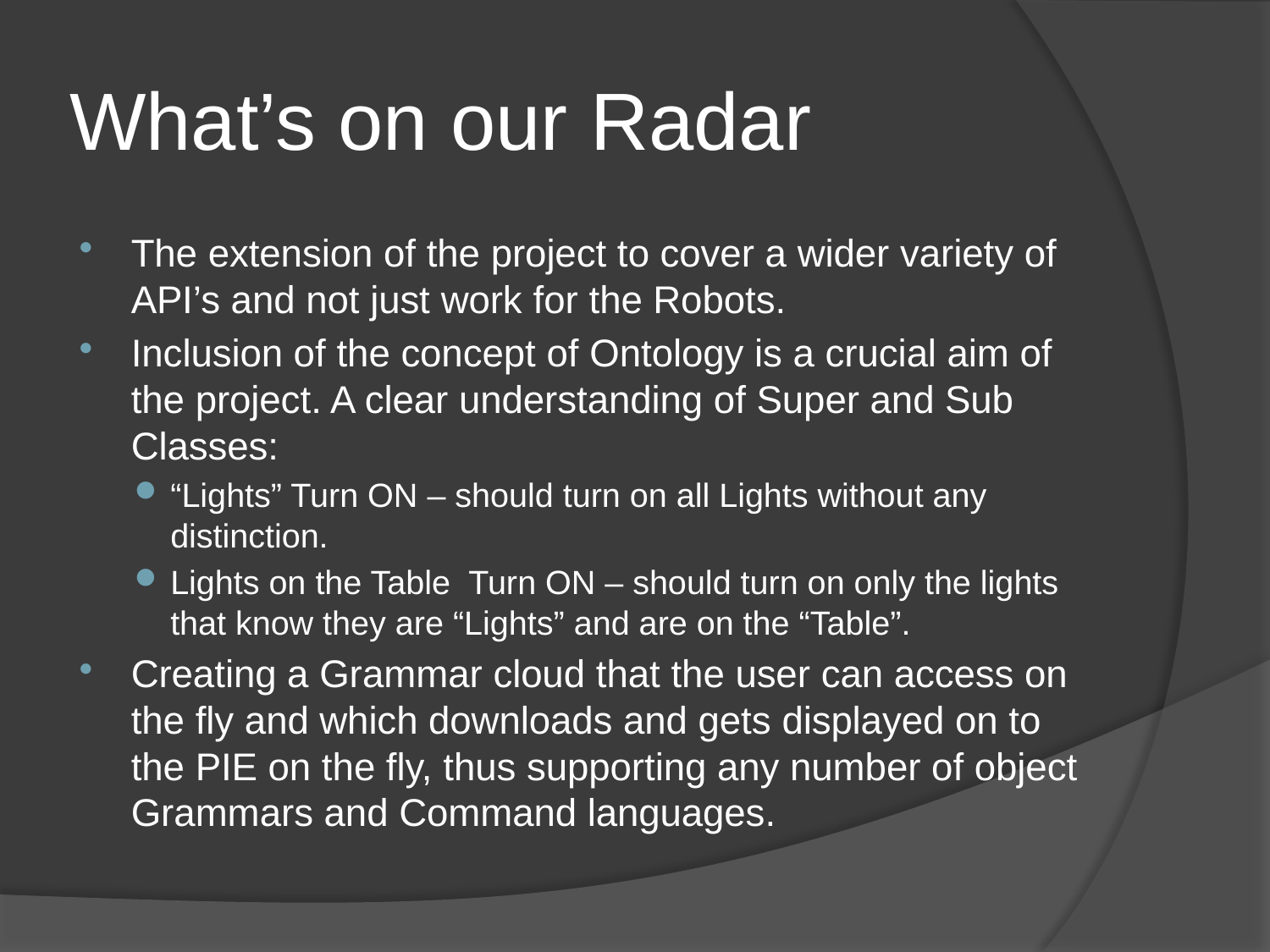

# What’s on our Radar
The extension of the project to cover a wider variety of API’s and not just work for the Robots.
Inclusion of the concept of Ontology is a crucial aim of the project. A clear understanding of Super and Sub Classes:
“Lights” Turn ON – should turn on all Lights without any distinction.
Lights on the Table  Turn ON – should turn on only the lights that know they are “Lights” and are on the “Table”.
Creating a Grammar cloud that the user can access on the fly and which downloads and gets displayed on to the PIE on the fly, thus supporting any number of object Grammars and Command languages.